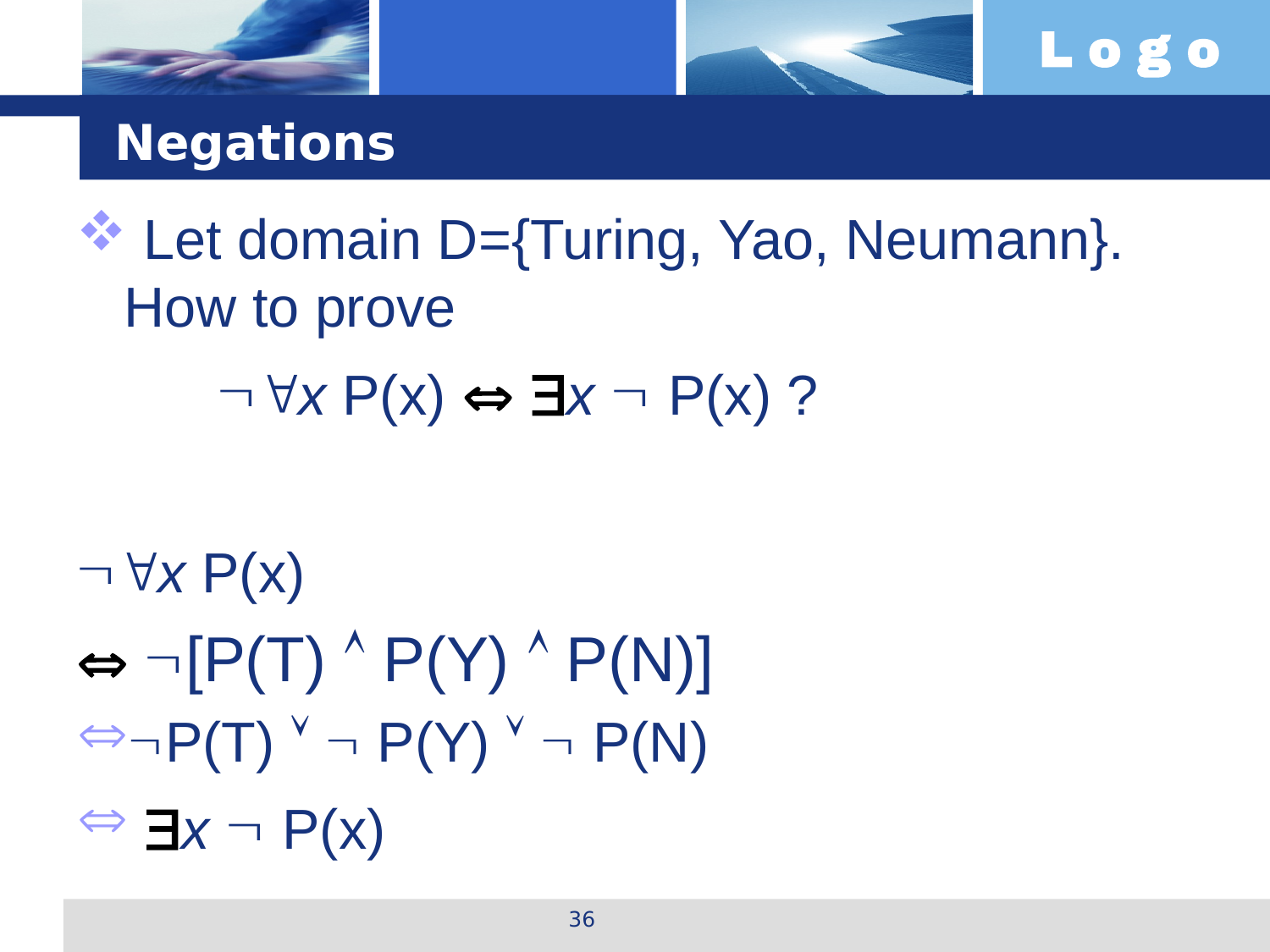

# Negations
 Let domain D={Turing, Yao, Neumann}.  How to prove
        ¬∀x P(x) ⇔ ∃x ¬ P(x) ?

¬∀x P(x)
⇔ ¬[P(T) ∧ P(Y) ∧ P(N)]
¬P(T) ∨ ¬ P(Y) ∨ ¬ P(N)
 ∃x ¬ P(x)

36